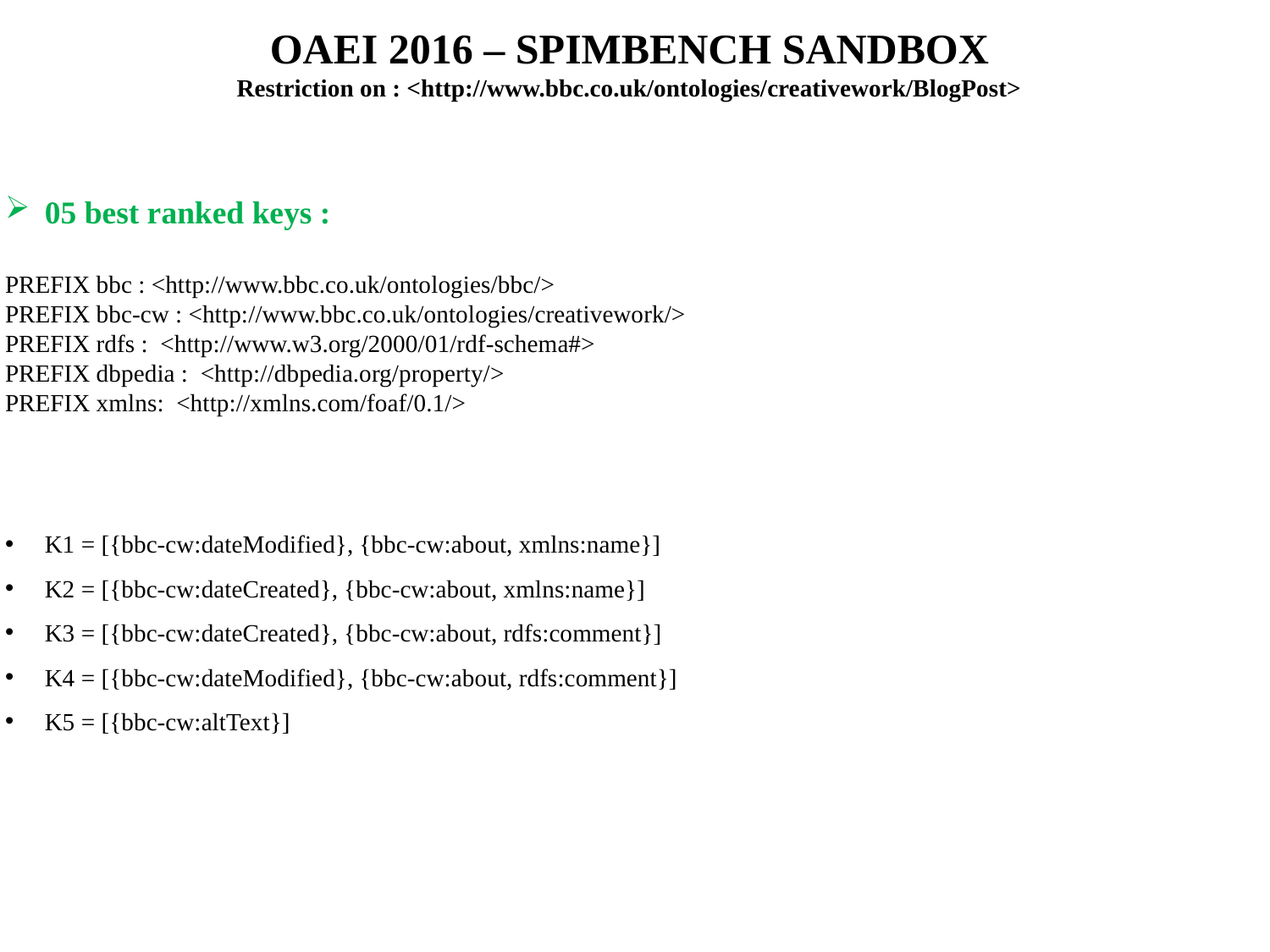

# OAEI 2016 – SPIMBENCH SANDBOX Restriction on : <http://www.bbc.co.uk/ontologies/creativework/BlogPost>
05 best ranked keys :

PREFIX bbc : <http://www.bbc.co.uk/ontologies/bbc/>
PREFIX bbc-cw : <http://www.bbc.co.uk/ontologies/creativework/>
PREFIX rdfs :  <http://www.w3.org/2000/01/rdf-schema#>
PREFIX dbpedia :  <http://dbpedia.org/property/>
PREFIX xmlns:  <http://xmlns.com/foaf/0.1/>

K1 = [{bbc-cw:dateModified}, {bbc-cw:about, xmlns:name}]
K2 = [{bbc-cw:dateCreated}, {bbc-cw:about, xmlns:name}]
K3 = [{bbc-cw:dateCreated}, {bbc-cw:about, rdfs:comment}]
K4 = [{bbc-cw:dateModified}, {bbc-cw:about, rdfs:comment}]
K5 = [{bbc-cw:altText}]